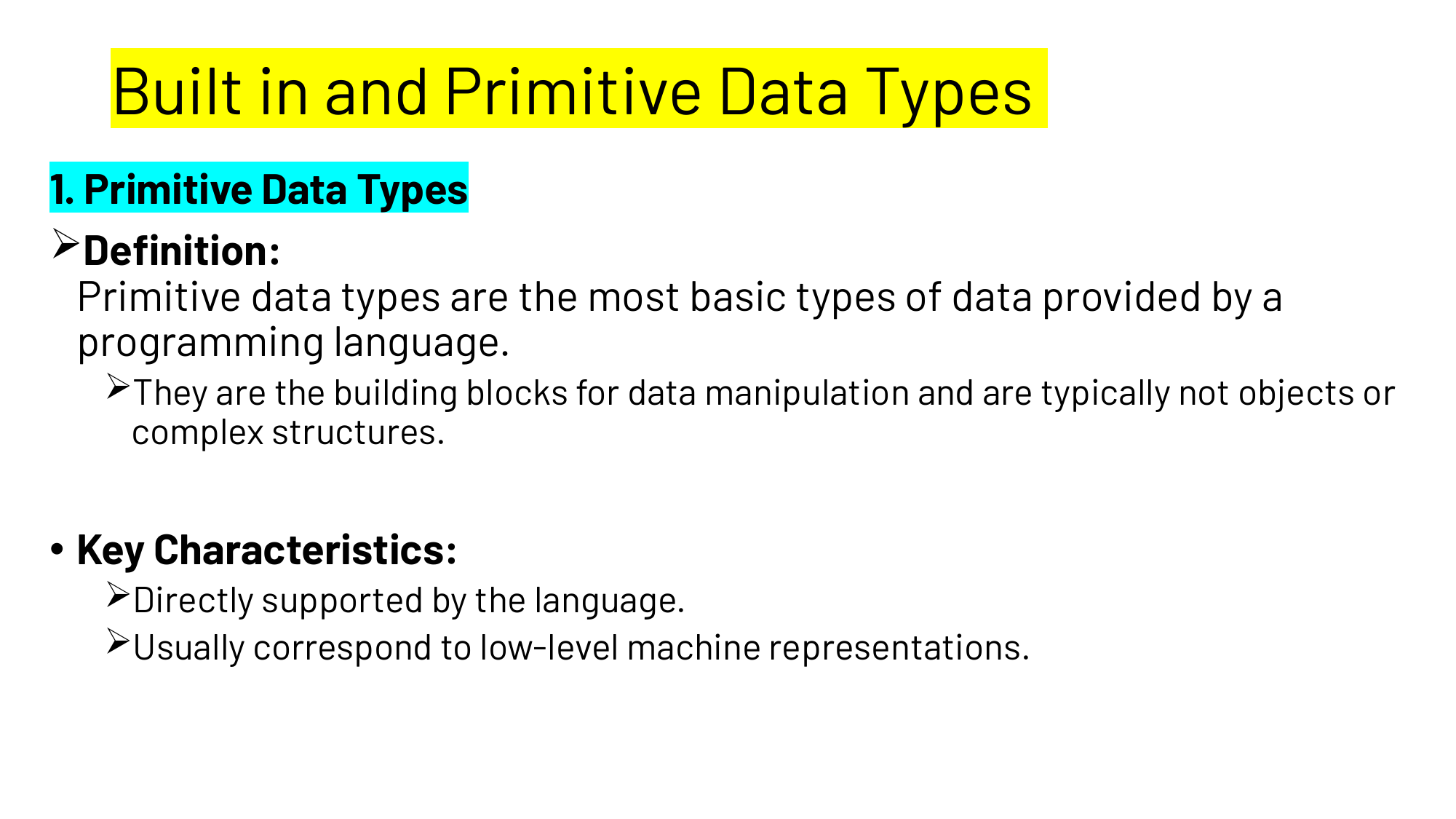

# Built in and Primitive Data Types
1. Primitive Data Types
Definition:
Primitive data types are the most basic types of data provided by a programming language.
They are the building blocks for data manipulation and are typically not objects or complex structures.

Key Characteristics:
Directly supported by the language.
Usually correspond to low-level machine representations.